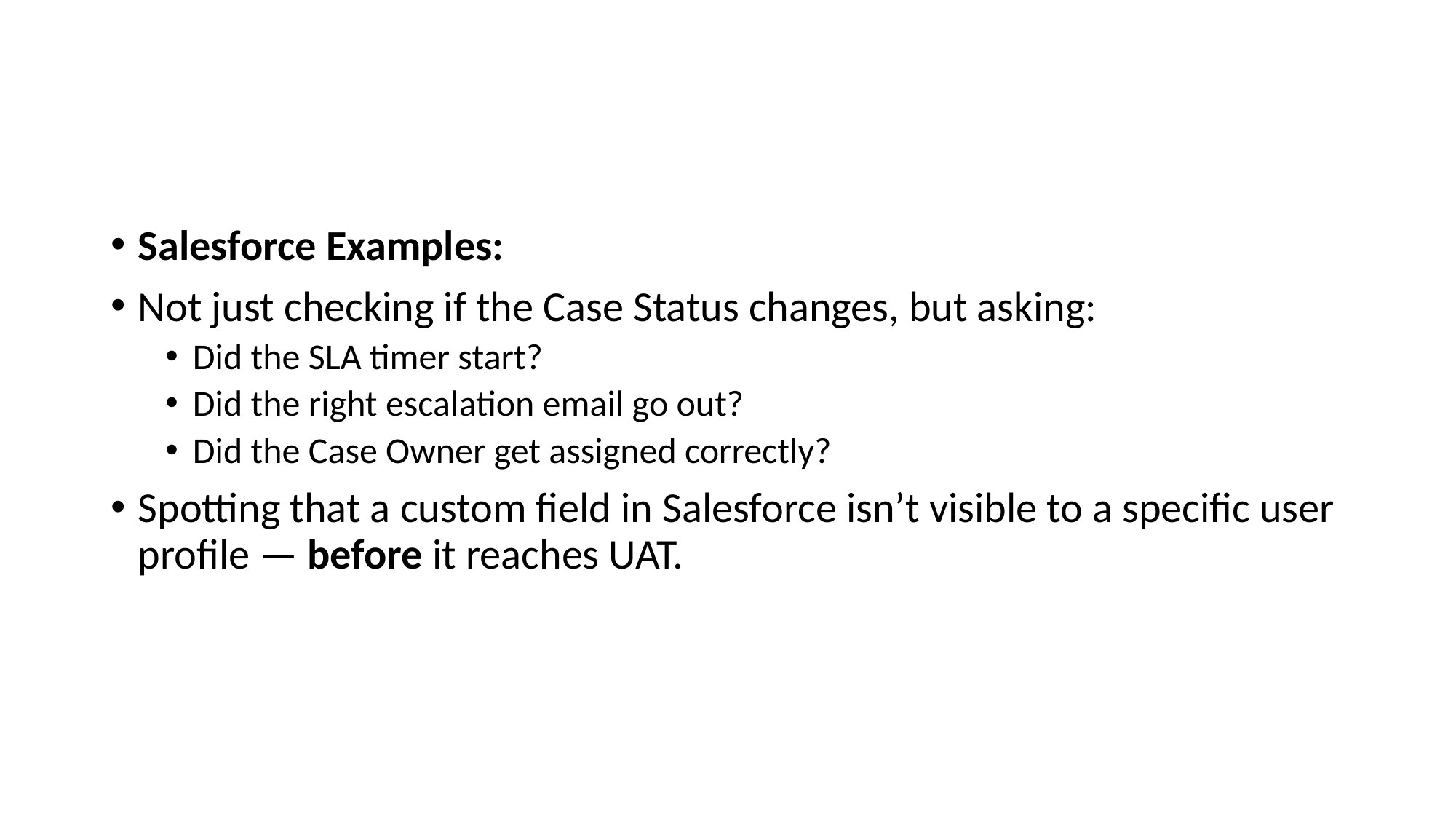

#
Salesforce Examples:
Not just checking if the Case Status changes, but asking:
Did the SLA timer start?
Did the right escalation email go out?
Did the Case Owner get assigned correctly?
Spotting that a custom field in Salesforce isn’t visible to a specific user profile — before it reaches UAT.